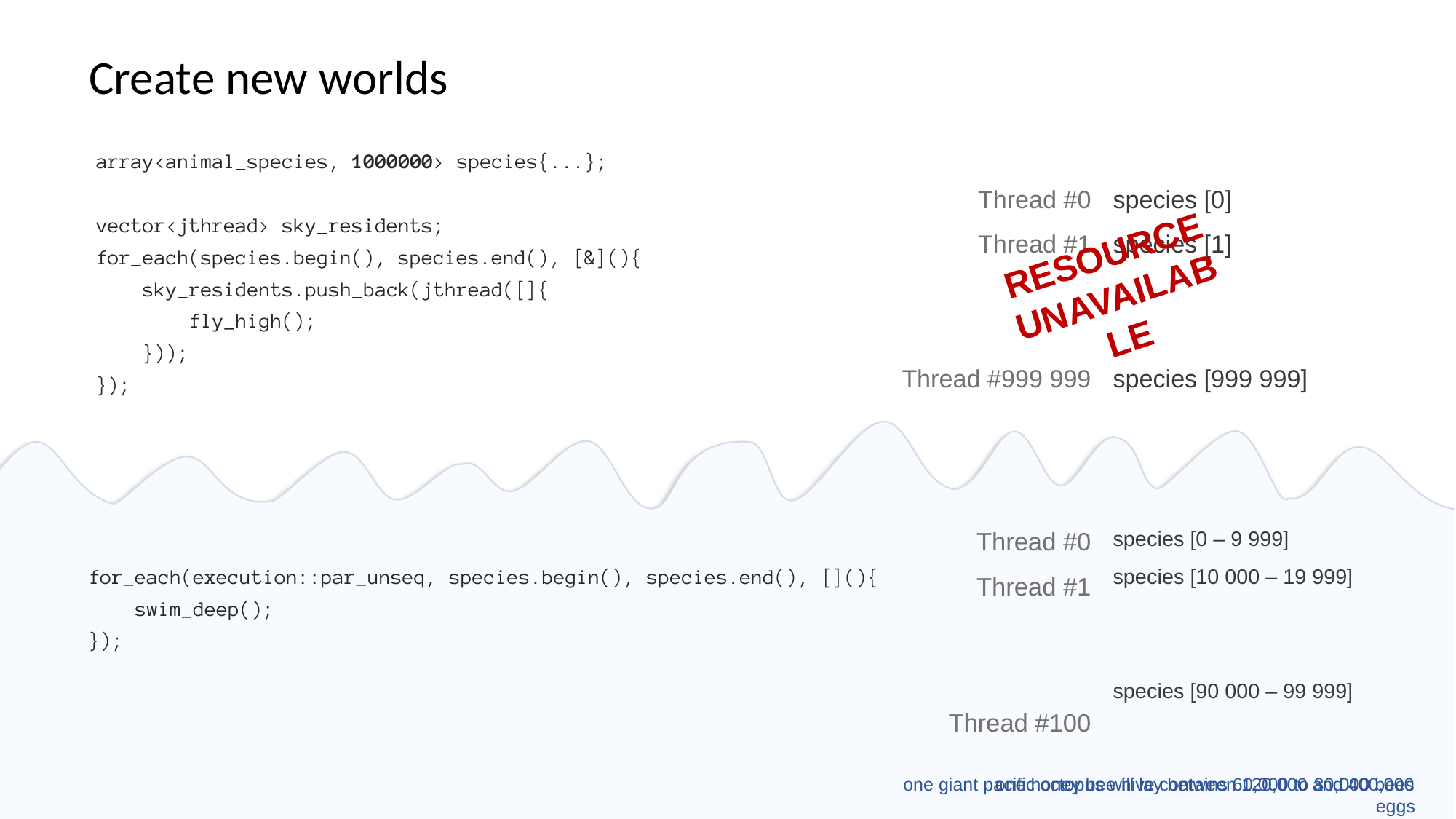

# Create new worlds
array<animal_species, 1000000> species{...};
array<animal_species, 100> species{...};

vector<jthread> sky_residents;
for_each(species.begin(), species.end(), [&](){
    sky_residents.push_back(jthread([]{
        fly_high();
    }));
});
Thread #0
Thread #1

Thread #999 999

species [0]
species [1]

species [999 999]

RESOURCE UNAVAILABLE

species [0 – 9 999]
species [10 000 – 19 999]

species [90 000 – 99 999]

Thread #0
Thread #1

Thread #100

for_each(execution::par_unseq, species.begin(), species.end(), [](){
    swim_deep();
});

 one giant pacific octopus will lay between 120,000 and 400,000 eggs
one honey bee hive contains 60,000 to 80,000 bees